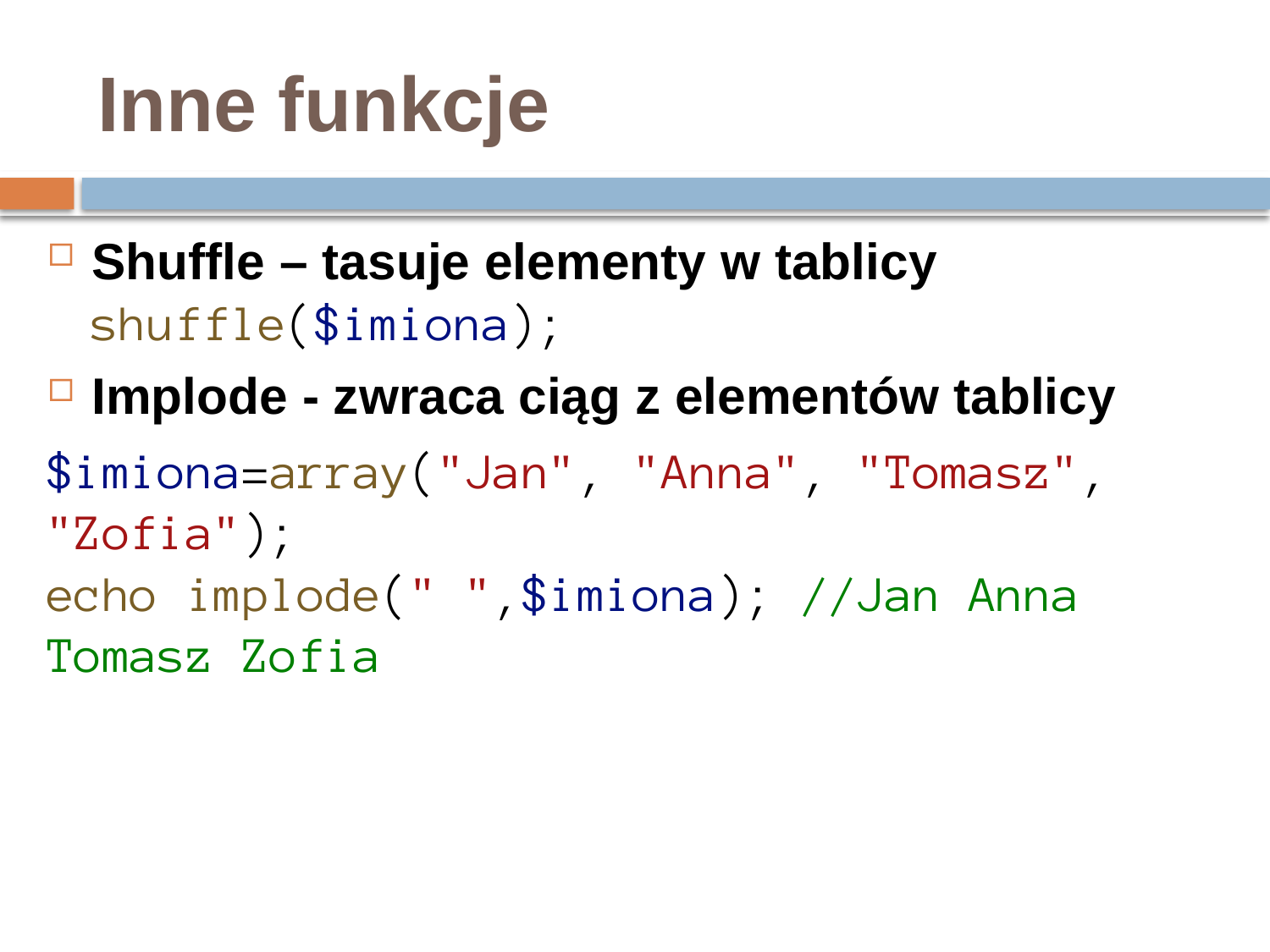

# Inne funkcje
Shuffle – tasuje elementy w tablicy shuffle($imiona);
Implode - zwraca ciąg z elementów tablicy
$imiona=array("Jan", "Anna", "Tomasz", "Zofia");
echo implode(" ",$imiona); //Jan Anna Tomasz Zofia